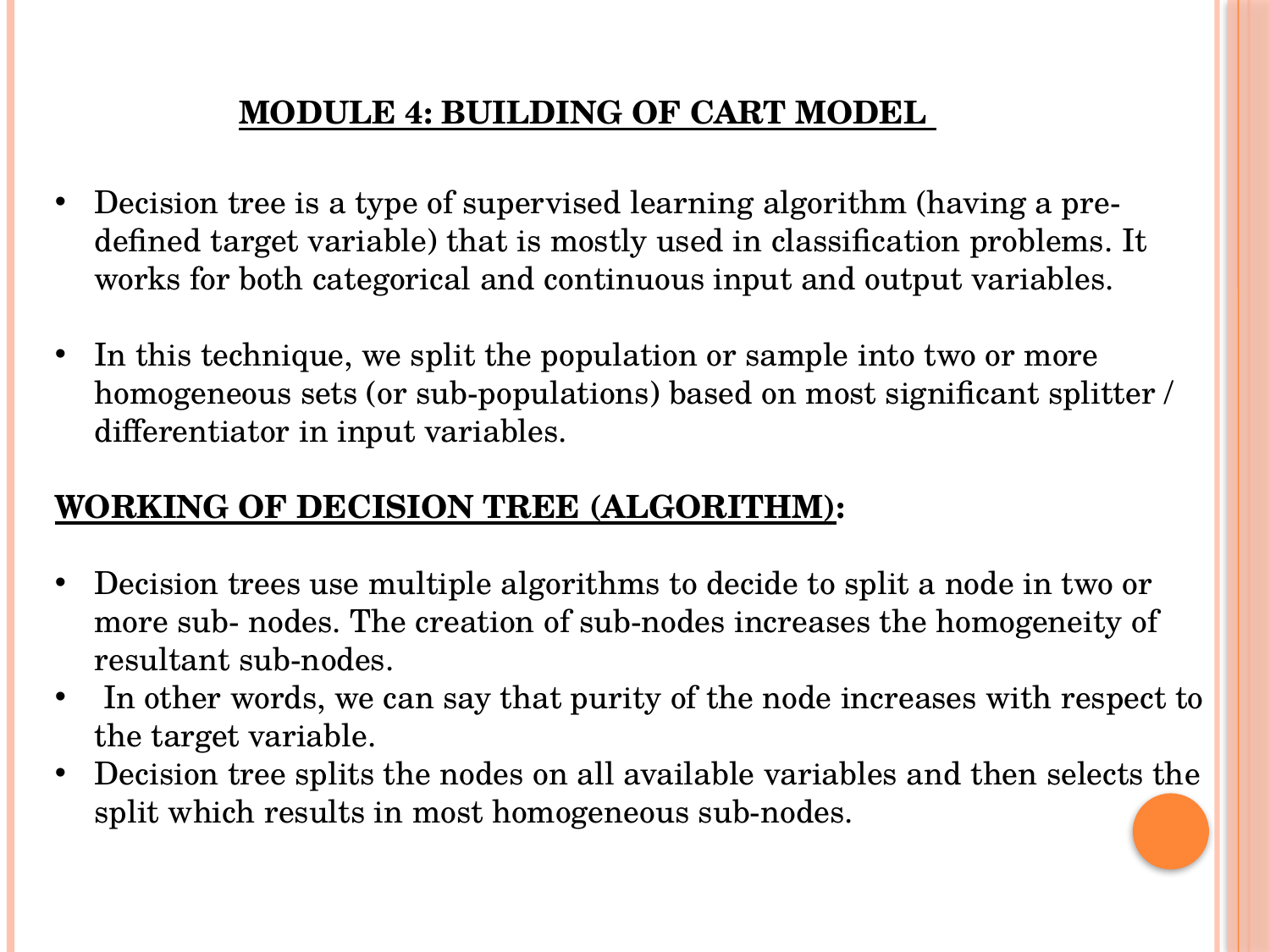

MODULE 4: BUILDING OF CART MODEL

Decision tree is a type of supervised learning algorithm (having a pre-defined target variable) that is mostly used in classification problems. It works for both categorical and continuous input and output variables.

In this technique, we split the population or sample into two or more homogeneous sets (or sub-populations) based on most significant splitter / differentiator in input variables.

WORKING OF DECISION TREE (ALGORITHM):

Decision trees use multiple algorithms to decide to split a node in two or more sub- nodes. The creation of sub-nodes increases the homogeneity of resultant sub-nodes.
 In other words, we can say that purity of the node increases with respect to the target variable.
Decision tree splits the nodes on all available variables and then selects the split which results in most homogeneous sub-nodes.